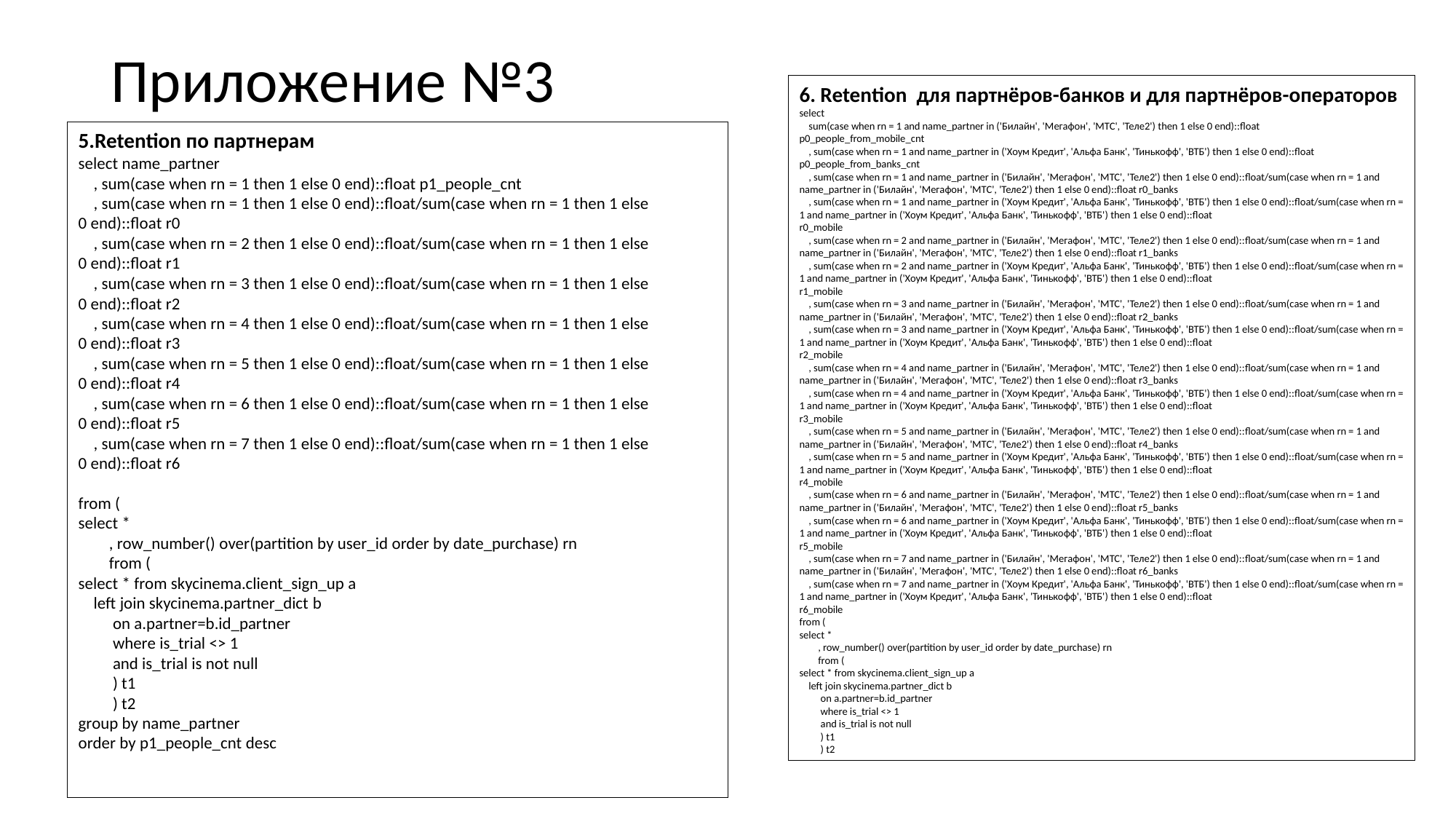

# Приложение №3
6. Retention  для партнёров-банков и для партнёров-операторов
select
    sum(case when rn = 1 and name_partner in ('Билайн', 'Мегафон', 'МТС', 'Теле2') then 1 else 0 end)::float p0_people_from_mobile_cnt
    , sum(case when rn = 1 and name_partner in ('Хоум Кредит', 'Альфа Банк', 'Тинькофф', 'ВТБ') then 1 else 0 end)::float p0_people_from_banks_cnt
    , sum(case when rn = 1 and name_partner in ('Билайн', 'Мегафон', 'МТС', 'Теле2') then 1 else 0 end)::float/sum(case when rn = 1 and name_partner in ('Билайн', 'Мегафон', 'МТС', 'Теле2') then 1 else 0 end)::float r0_banks
    , sum(case when rn = 1 and name_partner in ('Хоум Кредит', 'Альфа Банк', 'Тинькофф', 'ВТБ') then 1 else 0 end)::float/sum(case when rn = 1 and name_partner in ('Хоум Кредит', 'Альфа Банк', 'Тинькофф', 'ВТБ') then 1 else 0 end)::float r0_mobile
    , sum(case when rn = 2 and name_partner in ('Билайн', 'Мегафон', 'МТС', 'Теле2') then 1 else 0 end)::float/sum(case when rn = 1 and name_partner in ('Билайн', 'Мегафон', 'МТС', 'Теле2') then 1 else 0 end)::float r1_banks
    , sum(case when rn = 2 and name_partner in ('Хоум Кредит', 'Альфа Банк', 'Тинькофф', 'ВТБ') then 1 else 0 end)::float/sum(case when rn = 1 and name_partner in ('Хоум Кредит', 'Альфа Банк', 'Тинькофф', 'ВТБ') then 1 else 0 end)::float r1_mobile
    , sum(case when rn = 3 and name_partner in ('Билайн', 'Мегафон', 'МТС', 'Теле2') then 1 else 0 end)::float/sum(case when rn = 1 and name_partner in ('Билайн', 'Мегафон', 'МТС', 'Теле2') then 1 else 0 end)::float r2_banks
    , sum(case when rn = 3 and name_partner in ('Хоум Кредит', 'Альфа Банк', 'Тинькофф', 'ВТБ') then 1 else 0 end)::float/sum(case when rn = 1 and name_partner in ('Хоум Кредит', 'Альфа Банк', 'Тинькофф', 'ВТБ') then 1 else 0 end)::float r2_mobile
    , sum(case when rn = 4 and name_partner in ('Билайн', 'Мегафон', 'МТС', 'Теле2') then 1 else 0 end)::float/sum(case when rn = 1 and name_partner in ('Билайн', 'Мегафон', 'МТС', 'Теле2') then 1 else 0 end)::float r3_banks
    , sum(case when rn = 4 and name_partner in ('Хоум Кредит', 'Альфа Банк', 'Тинькофф', 'ВТБ') then 1 else 0 end)::float/sum(case when rn = 1 and name_partner in ('Хоум Кредит', 'Альфа Банк', 'Тинькофф', 'ВТБ') then 1 else 0 end)::float r3_mobile
    , sum(case when rn = 5 and name_partner in ('Билайн', 'Мегафон', 'МТС', 'Теле2') then 1 else 0 end)::float/sum(case when rn = 1 and name_partner in ('Билайн', 'Мегафон', 'МТС', 'Теле2') then 1 else 0 end)::float r4_banks
    , sum(case when rn = 5 and name_partner in ('Хоум Кредит', 'Альфа Банк', 'Тинькофф', 'ВТБ') then 1 else 0 end)::float/sum(case when rn = 1 and name_partner in ('Хоум Кредит', 'Альфа Банк', 'Тинькофф', 'ВТБ') then 1 else 0 end)::float r4_mobile
    , sum(case when rn = 6 and name_partner in ('Билайн', 'Мегафон', 'МТС', 'Теле2') then 1 else 0 end)::float/sum(case when rn = 1 and name_partner in ('Билайн', 'Мегафон', 'МТС', 'Теле2') then 1 else 0 end)::float r5_banks
    , sum(case when rn = 6 and name_partner in ('Хоум Кредит', 'Альфа Банк', 'Тинькофф', 'ВТБ') then 1 else 0 end)::float/sum(case when rn = 1 and name_partner in ('Хоум Кредит', 'Альфа Банк', 'Тинькофф', 'ВТБ') then 1 else 0 end)::float r5_mobile
    , sum(case when rn = 7 and name_partner in ('Билайн', 'Мегафон', 'МТС', 'Теле2') then 1 else 0 end)::float/sum(case when rn = 1 and name_partner in ('Билайн', 'Мегафон', 'МТС', 'Теле2') then 1 else 0 end)::float r6_banks
    , sum(case when rn = 7 and name_partner in ('Хоум Кредит', 'Альфа Банк', 'Тинькофф', 'ВТБ') then 1 else 0 end)::float/sum(case when rn = 1 and name_partner in ('Хоум Кредит', 'Альфа Банк', 'Тинькофф', 'ВТБ') then 1 else 0 end)::float r6_mobile
from (
select *
        , row_number() over(partition by user_id order by date_purchase) rn
        from (
select * from skycinema.client_sign_up a
    left join skycinema.partner_dict b
         on a.partner=b.id_partner
         where is_trial <> 1
         and is_trial is not null
         ) t1
         ) t2
5.Retention по партнерам
select name_partner
    , sum(case when rn = 1 then 1 else 0 end)::float p1_people_cnt
    , sum(case when rn = 1 then 1 else 0 end)::float/sum(case when rn = 1 then 1 else 0 end)::float r0
    , sum(case when rn = 2 then 1 else 0 end)::float/sum(case when rn = 1 then 1 else 0 end)::float r1
    , sum(case when rn = 3 then 1 else 0 end)::float/sum(case when rn = 1 then 1 else 0 end)::float r2
    , sum(case when rn = 4 then 1 else 0 end)::float/sum(case when rn = 1 then 1 else 0 end)::float r3
    , sum(case when rn = 5 then 1 else 0 end)::float/sum(case when rn = 1 then 1 else 0 end)::float r4
    , sum(case when rn = 6 then 1 else 0 end)::float/sum(case when rn = 1 then 1 else 0 end)::float r5
    , sum(case when rn = 7 then 1 else 0 end)::float/sum(case when rn = 1 then 1 else 0 end)::float r6

from (
select *
        , row_number() over(partition by user_id order by date_purchase) rn
        from (
select * from skycinema.client_sign_up a
    left join skycinema.partner_dict b
         on a.partner=b.id_partner
         where is_trial <> 1
         and is_trial is not null
         ) t1
         ) t2
group by name_partner
order by p1_people_cnt desc